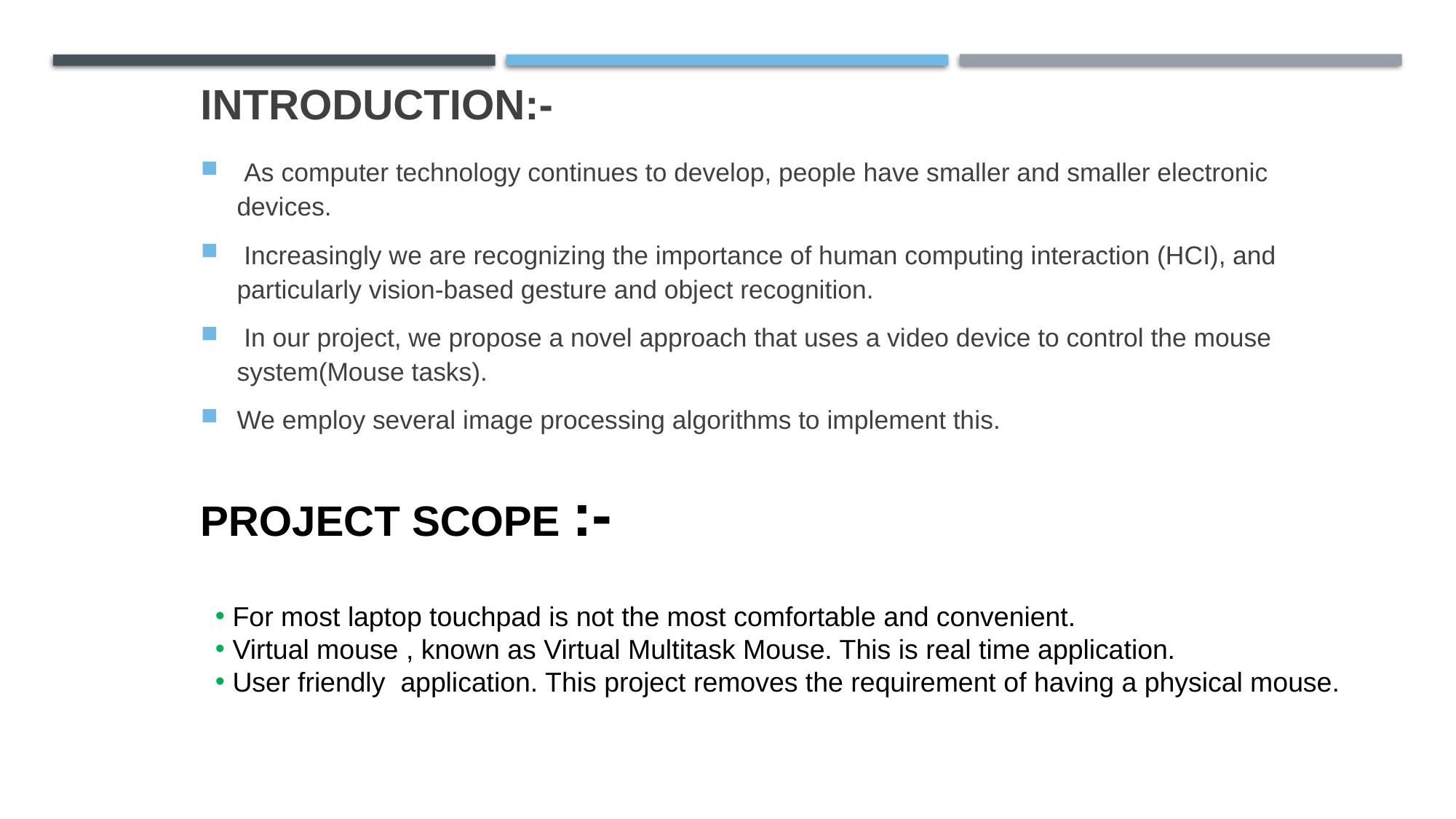

# INTRODUCTION:-
 As computer technology continues to develop, people have smaller and smaller electronic devices.
 Increasingly we are recognizing the importance of human computing interaction (HCI), and particularly vision-based gesture and object recognition.
 In our project, we propose a novel approach that uses a video device to control the mouse system(Mouse tasks).
We employ several image processing algorithms to implement this.
PROJECT SCOPE :-
 For most laptop touchpad is not the most comfortable and convenient.
 Virtual mouse , known as Virtual Multitask Mouse. This is real time application.
 User friendly  application. This project removes the requirement of having a physical mouse.